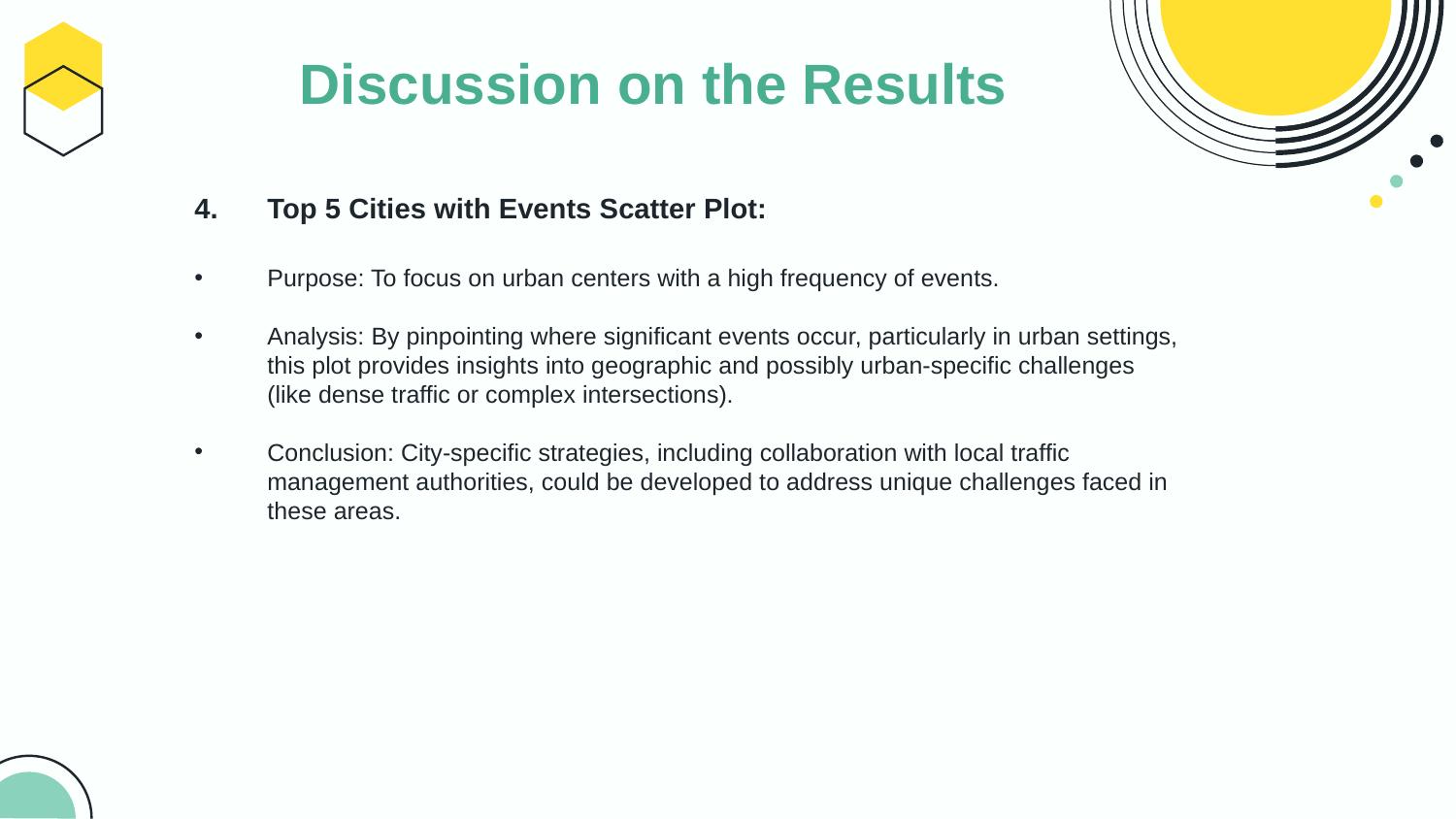

# Discussion on the Results

Top 5 Cities with Events Scatter Plot:

Purpose: To focus on urban centers with a high frequency of events.

Analysis: By pinpointing where significant events occur, particularly in urban settings, this plot provides insights into geographic and possibly urban-specific challenges (like dense traffic or complex intersections).

Conclusion: City-specific strategies, including collaboration with local traffic management authorities, could be developed to address unique challenges faced in these areas.